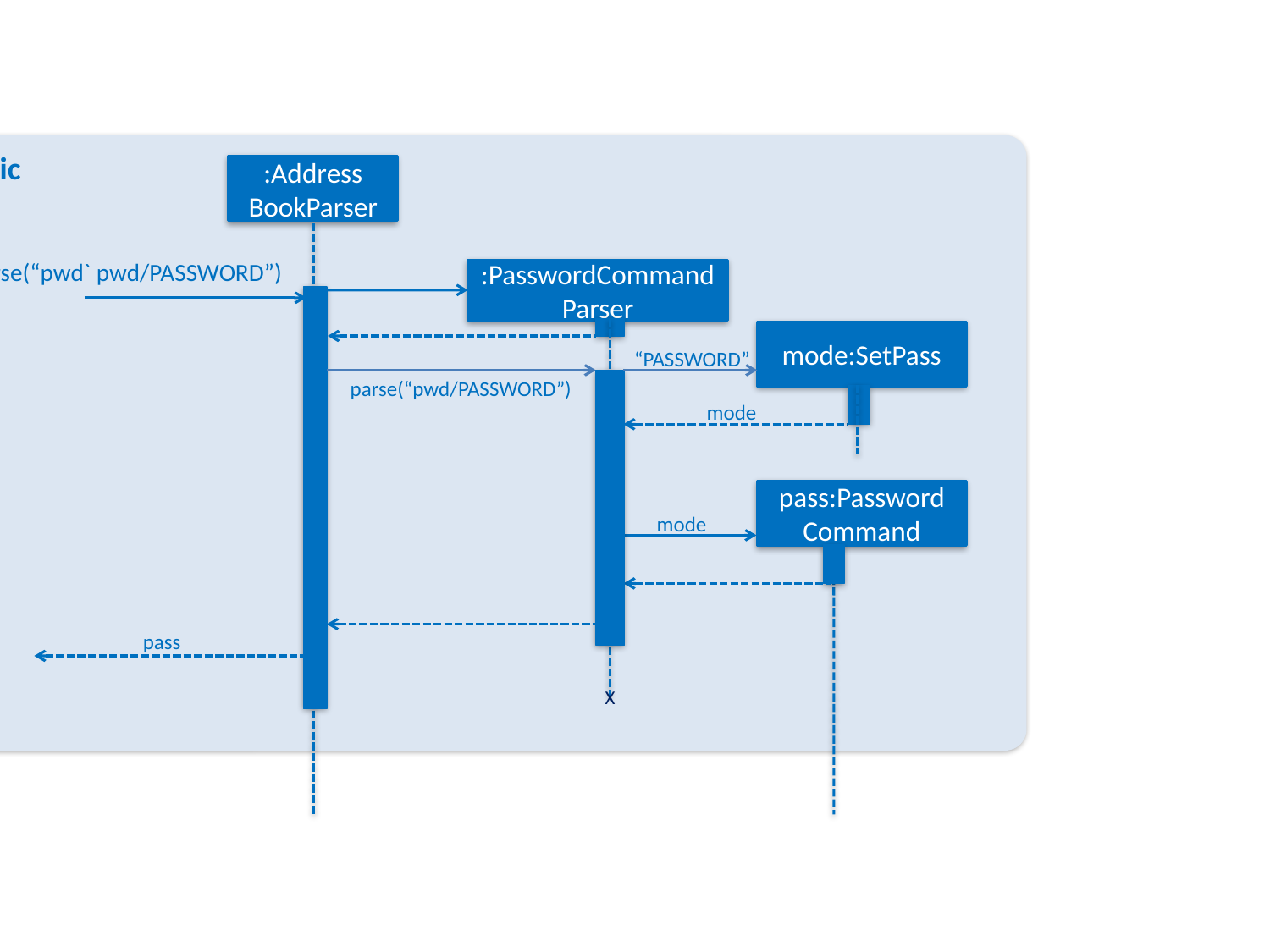

Logic
:Address
BookParser
parse(“pwd` pwd/PASSWORD”)
:PasswordCommandParser

mode:SetPass
“PASSWORD”

parse(“pwd/PASSWORD”)

mode
pass:Password
Command
mode

pass
X